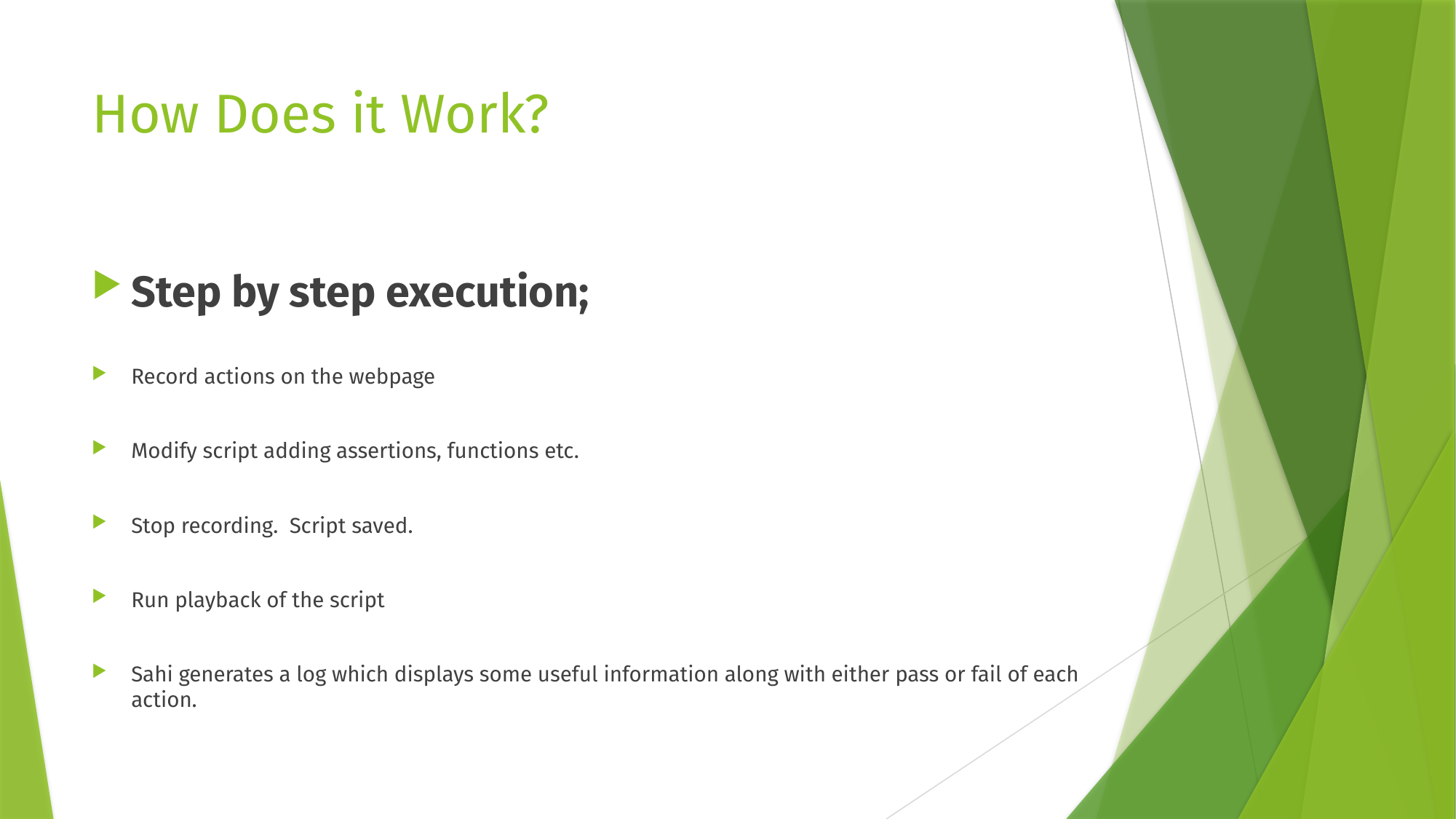

# How Does it Work?
Step by step execution;

Record actions on the webpage

Modify script adding assertions, functions etc.

Stop recording.  Script saved.

Run playback of the script

Sahi generates a log which displays some useful information along with either pass or fail of each action.